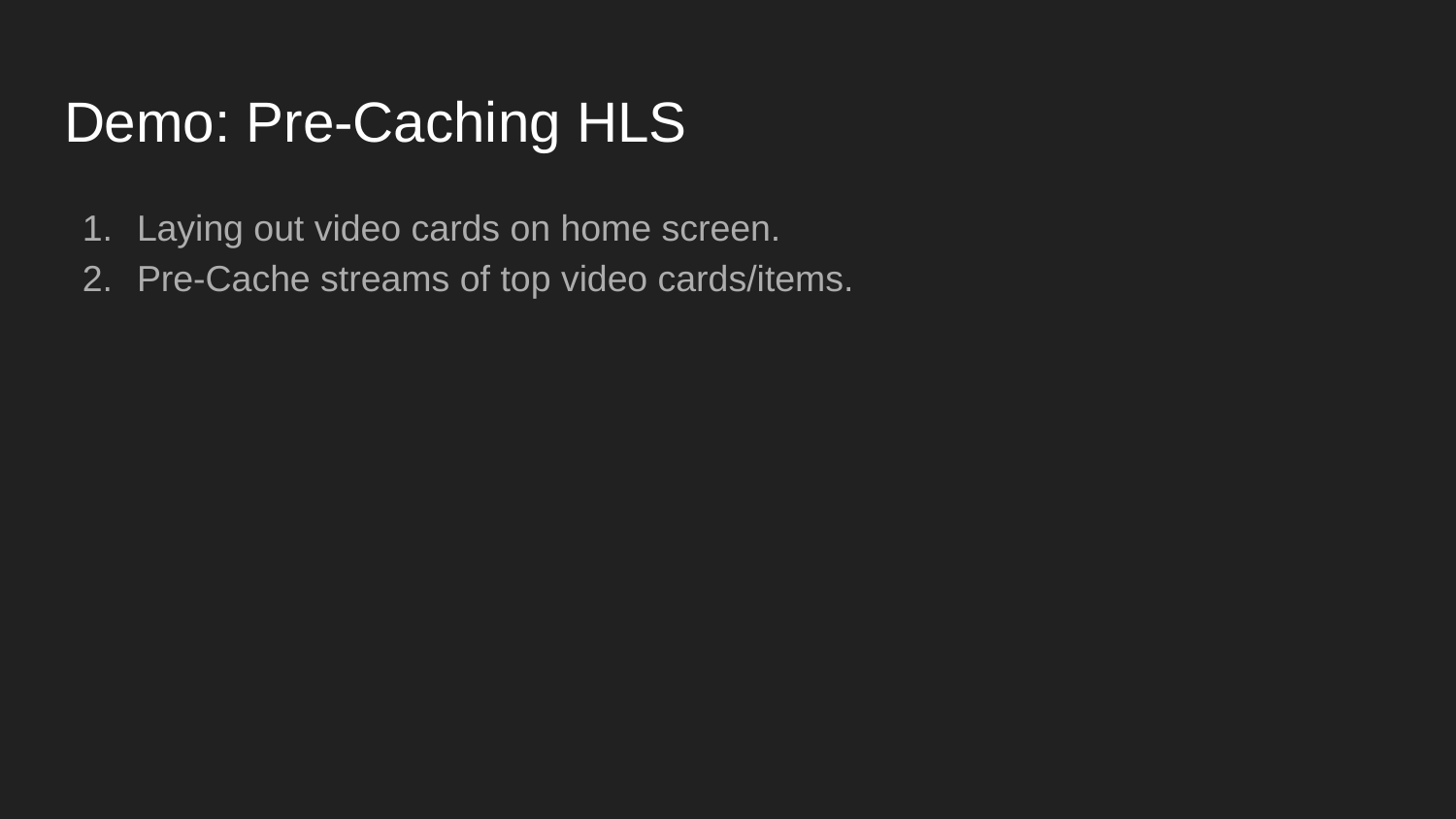

# Demo: Pre-Caching HLS

Laying out video cards on home screen.
Pre-Cache streams of top video cards/items.